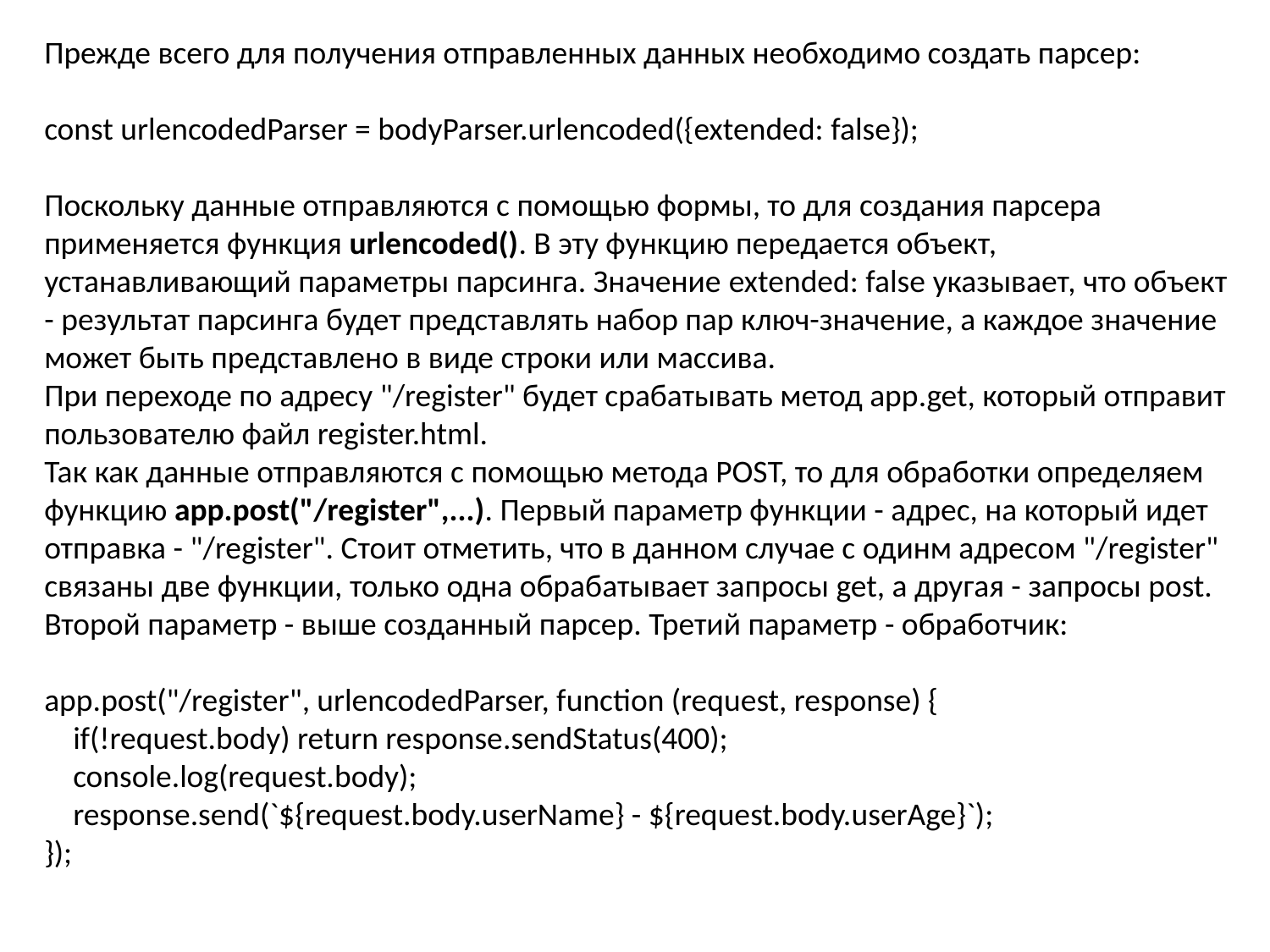

Прежде всего для получения отправленных данных необходимо создать парсер:

const urlencodedParser = bodyParser.urlencoded({extended: false});

Поскольку данные отправляются с помощью формы, то для создания парсера применяется функция urlencoded(). В эту функцию передается объект, устанавливающий параметры парсинга. Значение extended: false указывает, что объект - результат парсинга будет представлять набор пар ключ-значение, а каждое значение может быть представлено в виде строки или массива.
При переходе по адресу "/register" будет срабатывать метод app.get, который отправит пользователю файл register.html.
Так как данные отправляются с помощью метода POST, то для обработки определяем функцию app.post("/register",...). Первый параметр функции - адрес, на который идет отправка - "/register". Стоит отметить, что в данном случае с одинм адресом "/register" связаны две функции, только одна обрабатывает запросы get, а другая - запросы post. Второй параметр - выше созданный парсер. Третий параметр - обработчик:

app.post("/register", urlencodedParser, function (request, response) {
    if(!request.body) return response.sendStatus(400);
    console.log(request.body);
    response.send(`${request.body.userName} - ${request.body.userAge}`);
});